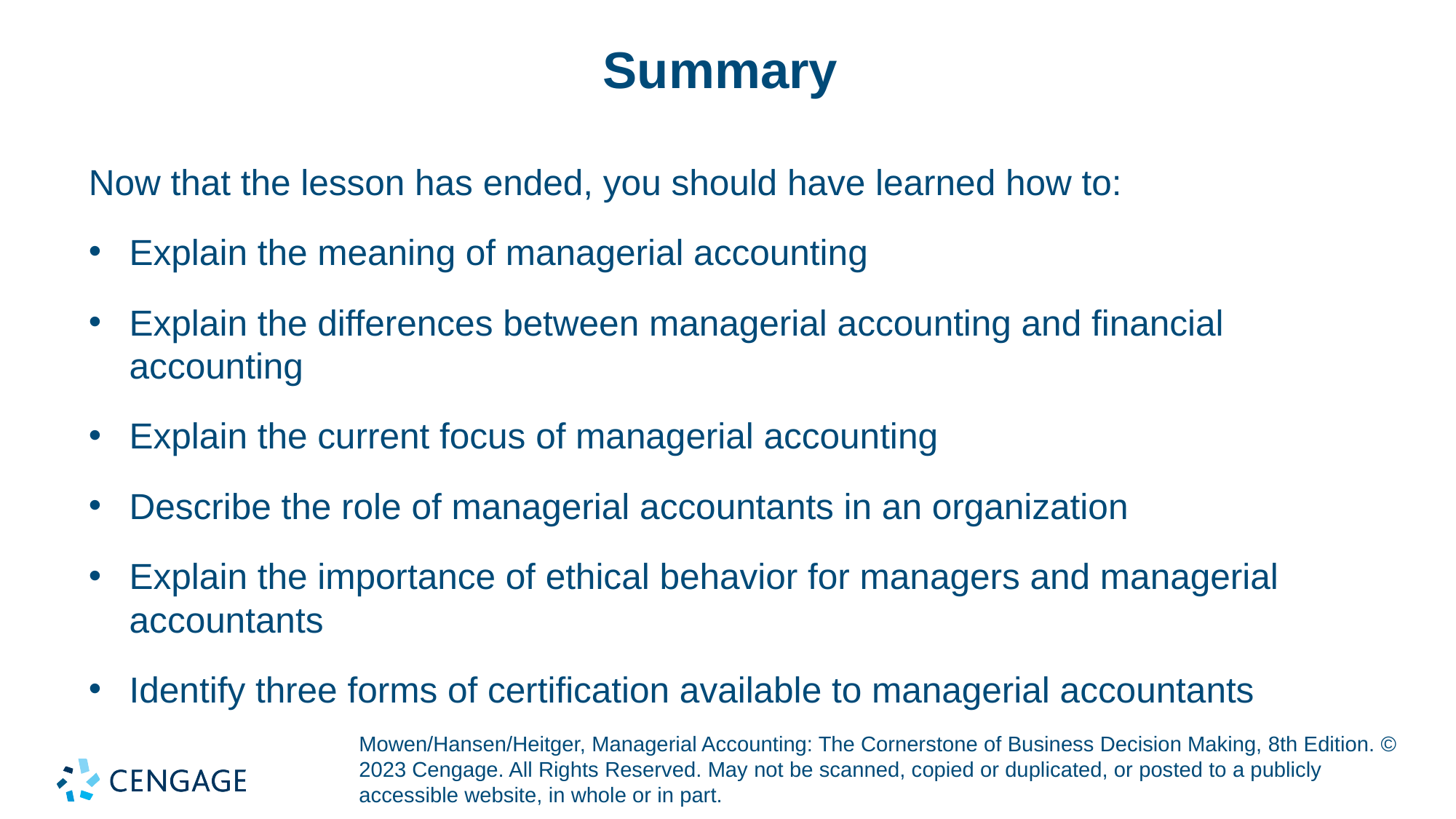

# Summary
Now that the lesson has ended, you should have learned how to:
Explain the meaning of managerial accounting
Explain the differences between managerial accounting and financial accounting
Explain the current focus of managerial accounting
Describe the role of managerial accountants in an organization
Explain the importance of ethical behavior for managers and managerial accountants
Identify three forms of certification available to managerial accountants